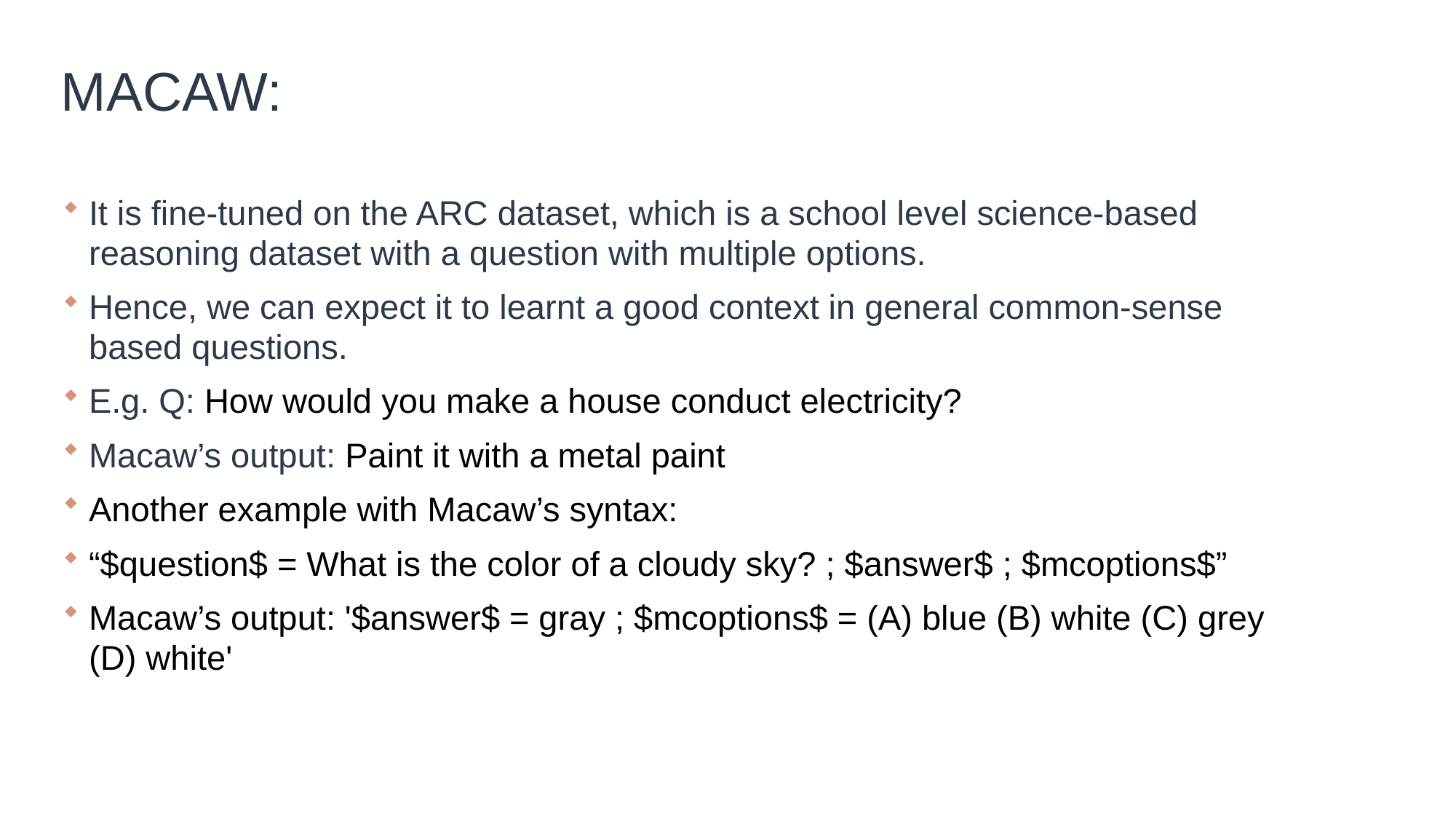

# MACAW:
It is fine-tuned on the ARC dataset, which is a school level science-based reasoning dataset with a question with multiple options.
Hence, we can expect it to learnt a good context in general common-sense based questions.
E.g. Q: How would you make a house conduct electricity?
Macaw’s output: Paint it with a metal paint
Another example with Macaw’s syntax:
“$question$ = What is the color of a cloudy sky? ; $answer$ ; $mcoptions$”
Macaw’s output: '$answer$ = gray ; $mcoptions$ = (A) blue (B) white (C) grey (D) white'